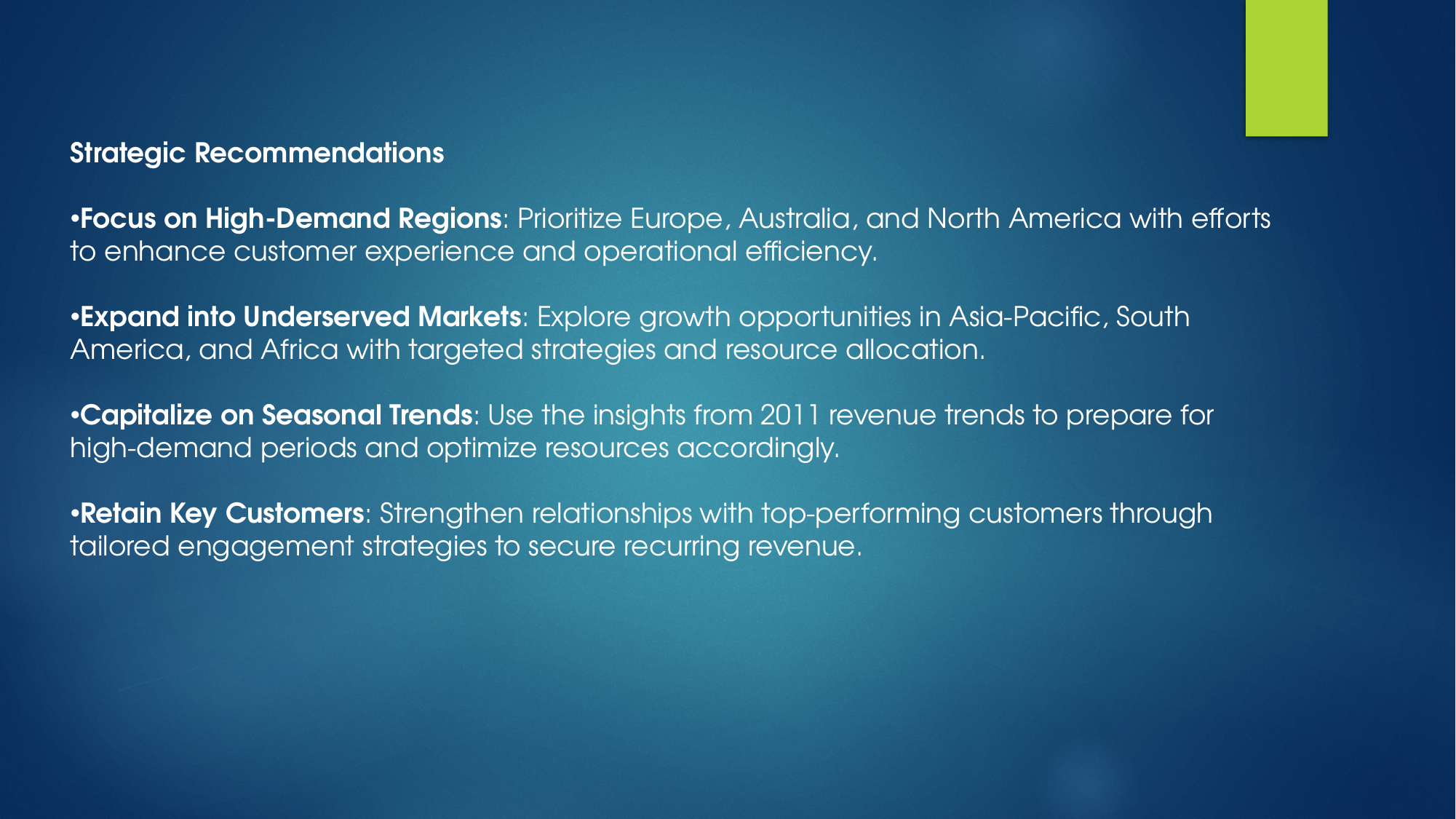

Strategic Recommendations

Focus on High-Demand Regions: Prioritize Europe, Australia, and North America with efforts to enhance customer experience and operational efficiency.

Expand into Underserved Markets: Explore growth opportunities in Asia-Pacific, South America, and Africa with targeted strategies and resource allocation.

Capitalize on Seasonal Trends: Use the insights from 2011 revenue trends to prepare for high-demand periods and optimize resources accordingly.

Retain Key Customers: Strengthen relationships with top-performing customers through tailored engagement strategies to secure recurring revenue.